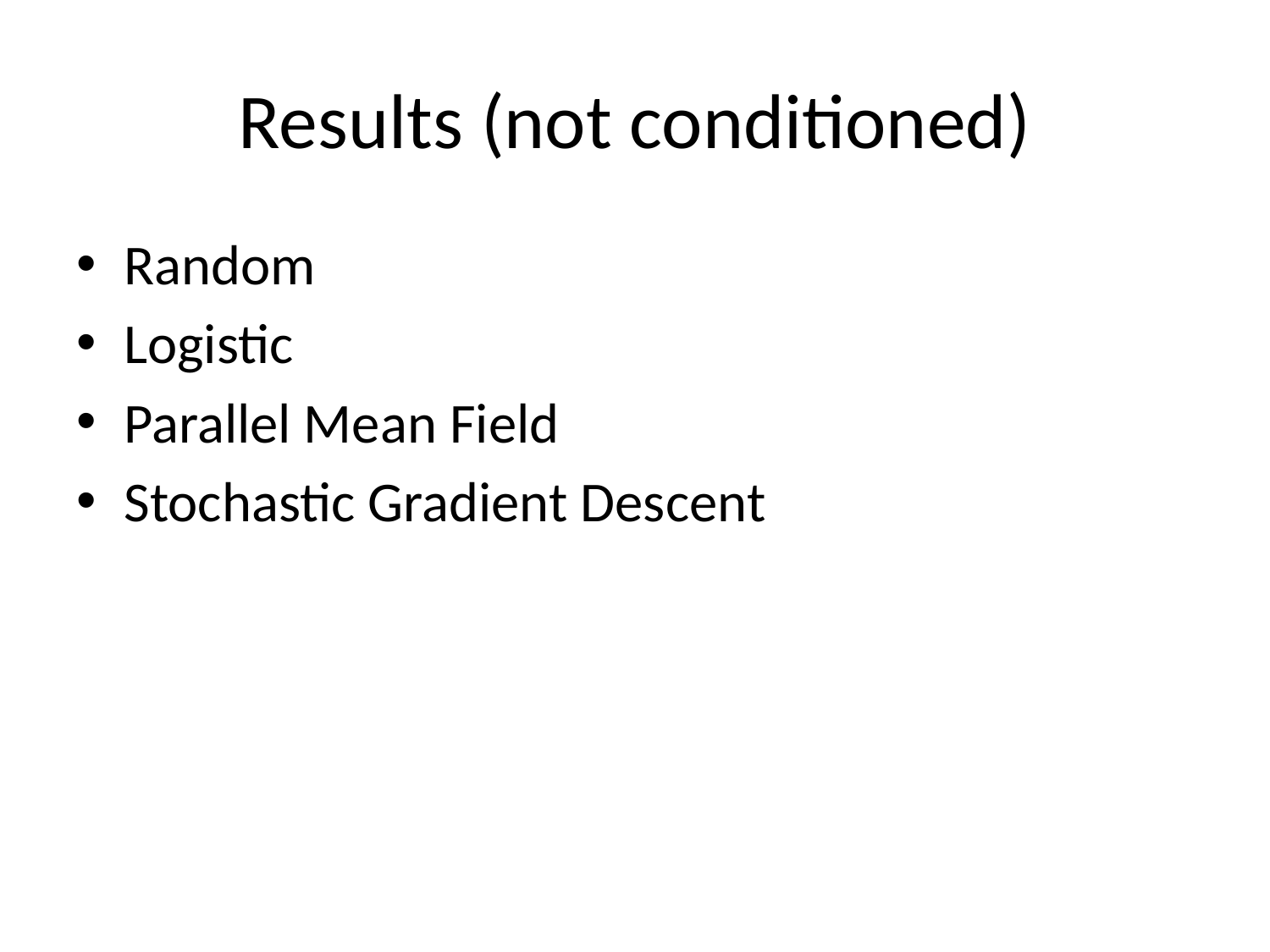

# Results (not conditioned)
Random
Logistic
Parallel Mean Field
Stochastic Gradient Descent